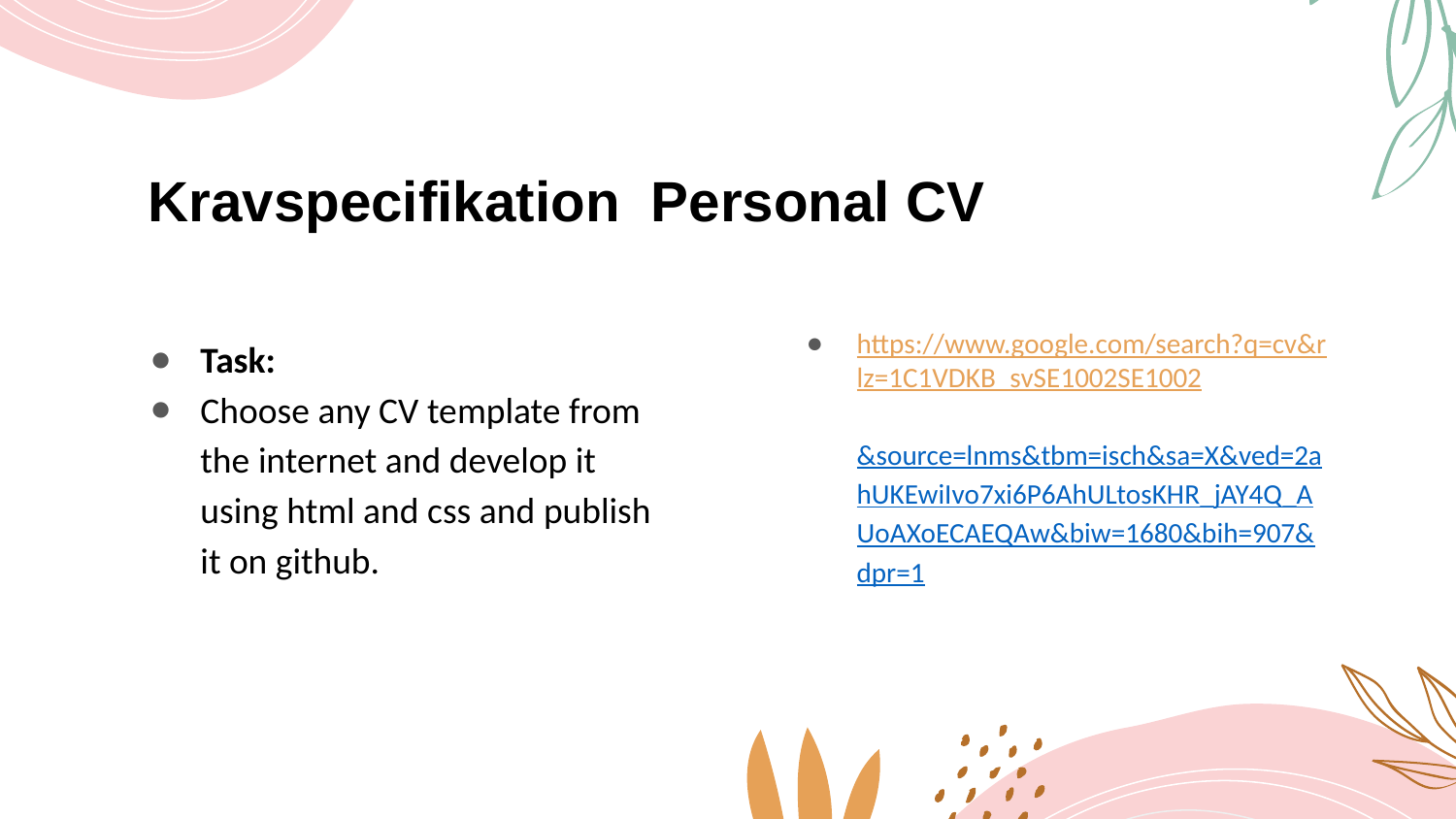

# Kravspecifikation  Personal CV
https://www.google.com/search?q=cv&rlz=1C1VDKB_svSE1002SE1002 &source=lnms&tbm=isch&sa=X&ved=2ahUKEwiIvo7xi6P6AhULtosKHR_jAY4Q_AUoAXoECAEQAw&biw=1680&bih=907&dpr=1
Task:
Choose any CV template from the internet and develop it using html and css and publish it on github.